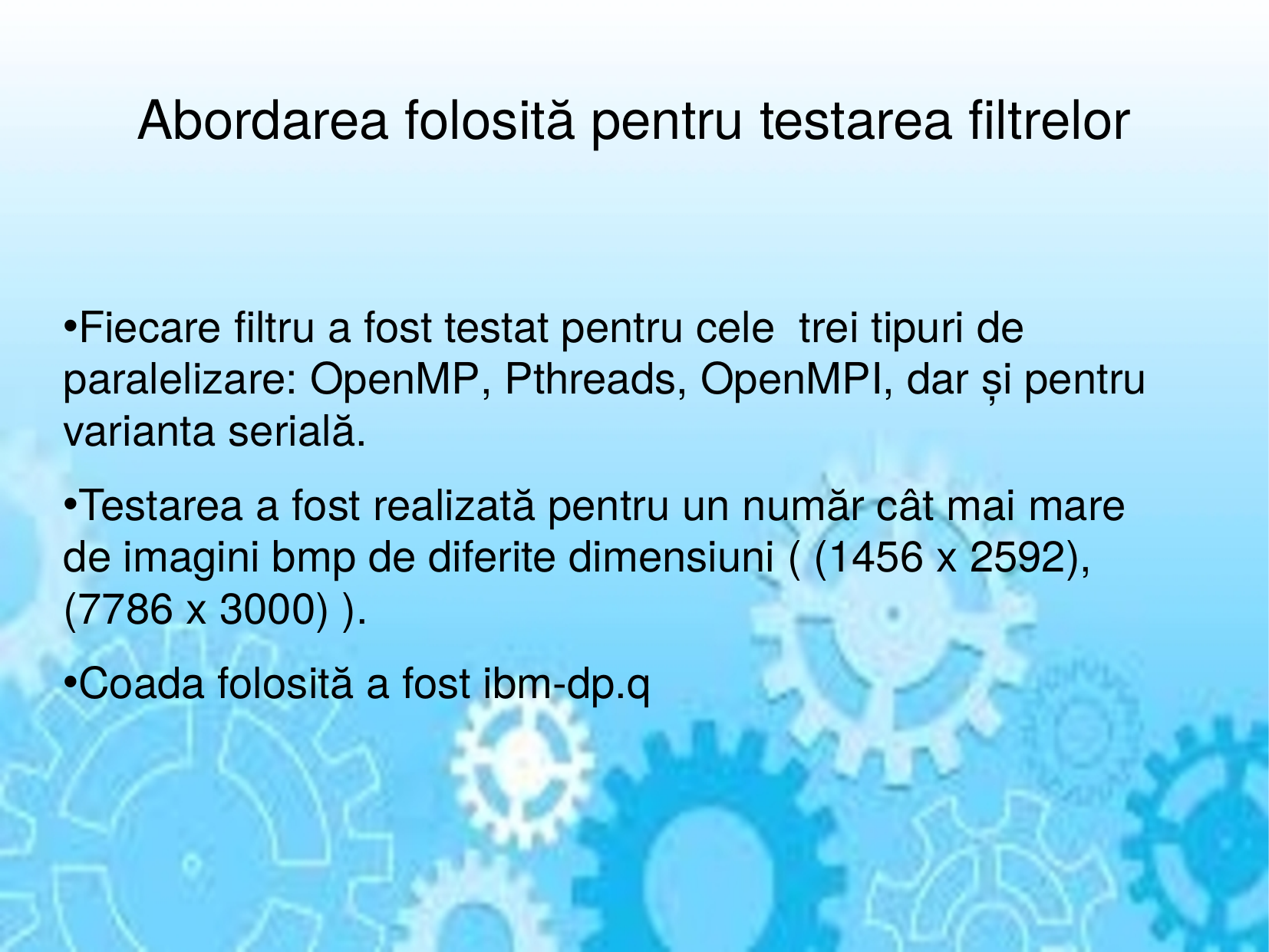

# Abordarea folosită pentru testarea filtrelor
Fiecare filtru a fost testat pentru cele  trei tipuri de paralelizare: OpenMP, Pthreads, OpenMPI, dar și pentru varianta serială.
Testarea a fost realizată pentru un număr cât mai mare de imagini bmp de diferite dimensiuni ( (1456 x 2592), (7786 x 3000) ).
Coada folosită a fost ibm-dp.q